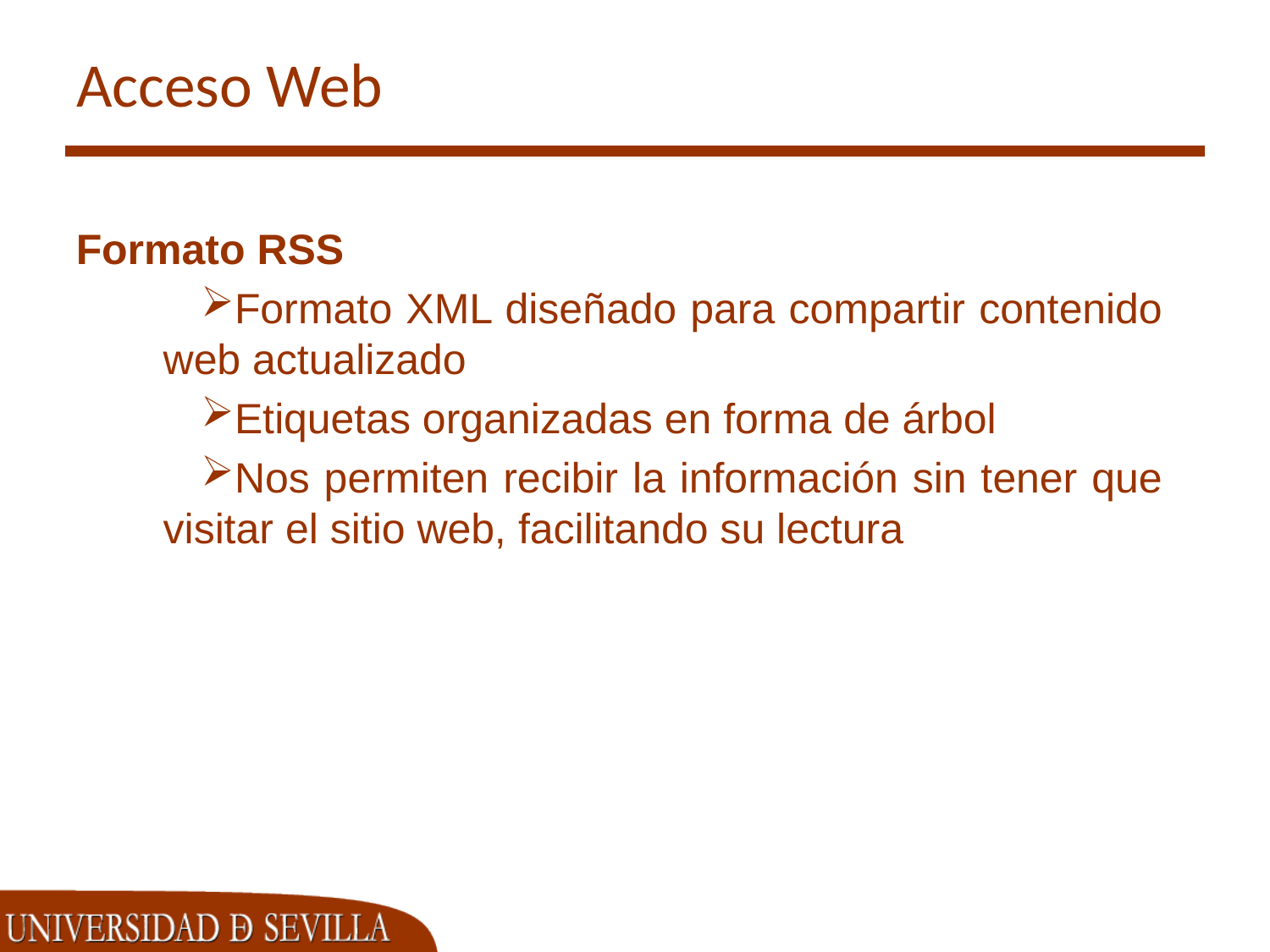

# Acceso Web
Formato RSS
Formato XML diseñado para compartir contenido web actualizado
Etiquetas organizadas en forma de árbol
Nos permiten recibir la información sin tener que visitar el sitio web, facilitando su lectura